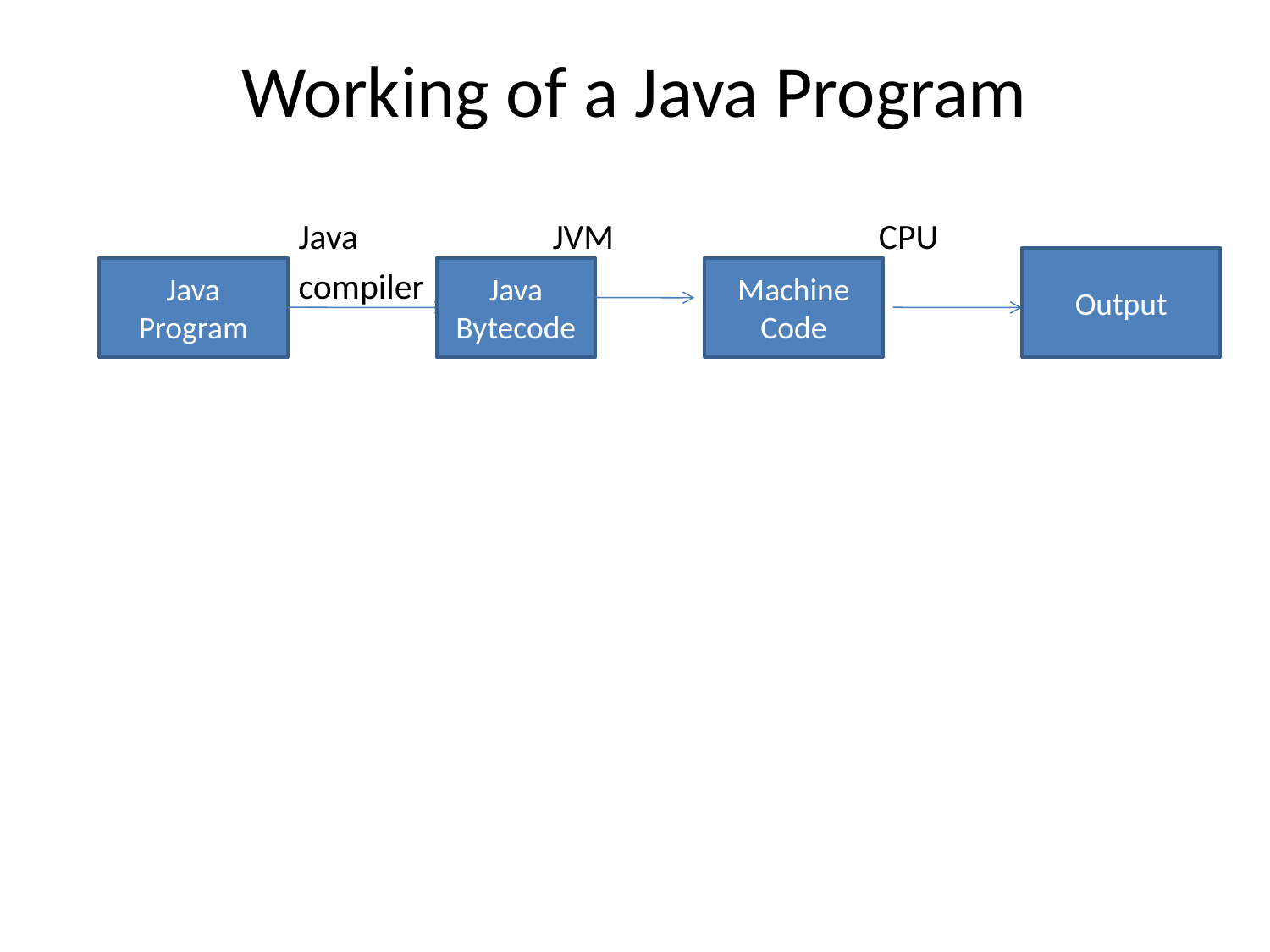

# Working of a Java Program

	Java		JVM		         CPU
compiler
Output
Java Program
Java Bytecode
Machine Code